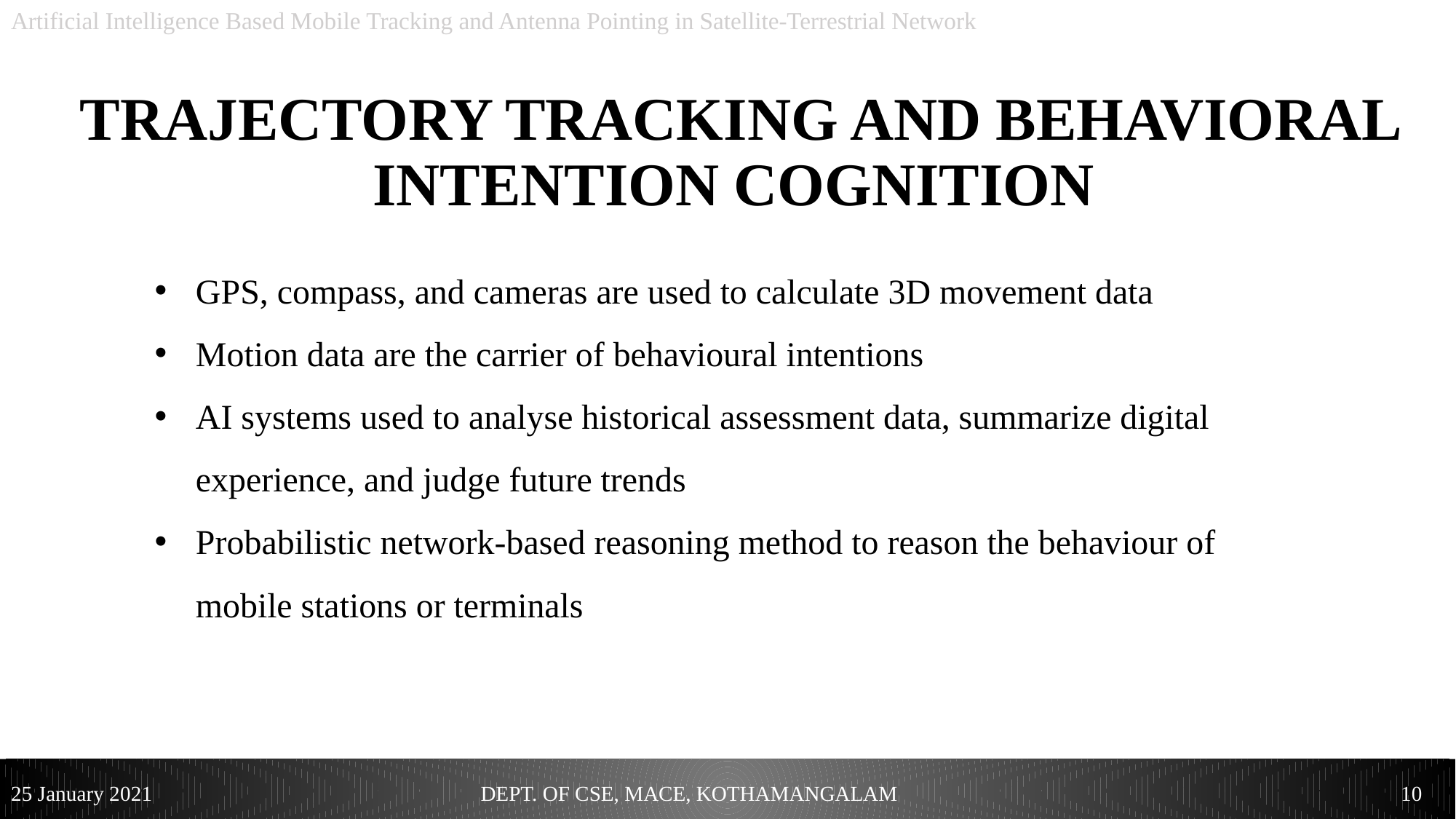

Artificial Intelligence Based Mobile Tracking and Antenna Pointing in Satellite-Terrestrial Network
 TRAJECTORY TRACKING AND BEHAVIORAL
INTENTION COGNITION
GPS, compass, and cameras are used to calculate 3D movement data
Motion data are the carrier of behavioural intentions
AI systems used to analyse historical assessment data, summarize digital experience, and judge future trends
Probabilistic network-based reasoning method to reason the behaviour of mobile stations or terminals

10
DEPT. OF CSE, MACE, KOTHAMANGALAM
10
25 January 2021